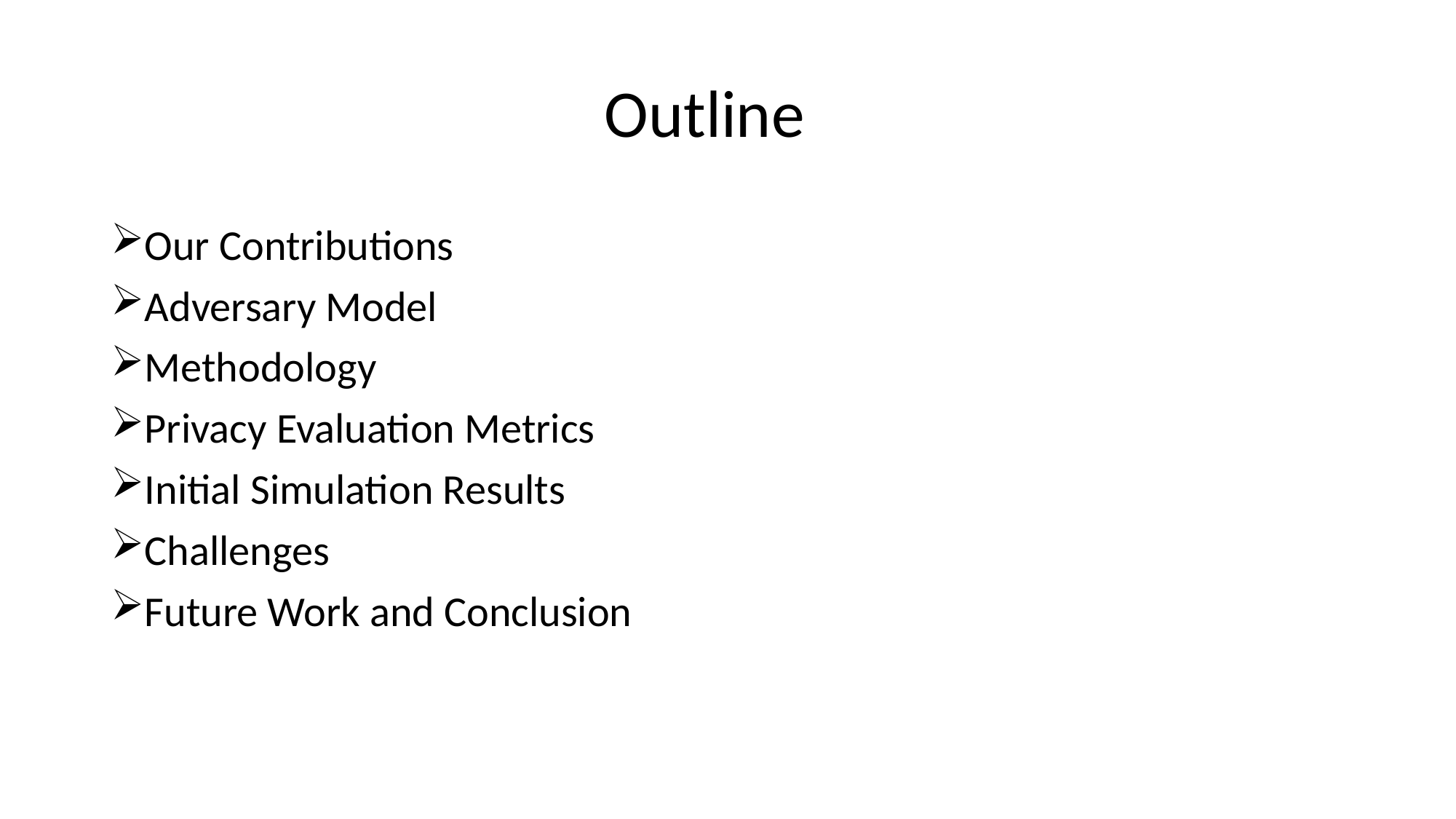

# Outline
Our Contributions
Adversary Model
Methodology
Privacy Evaluation Metrics
Initial Simulation Results
Challenges
Future Work and Conclusion